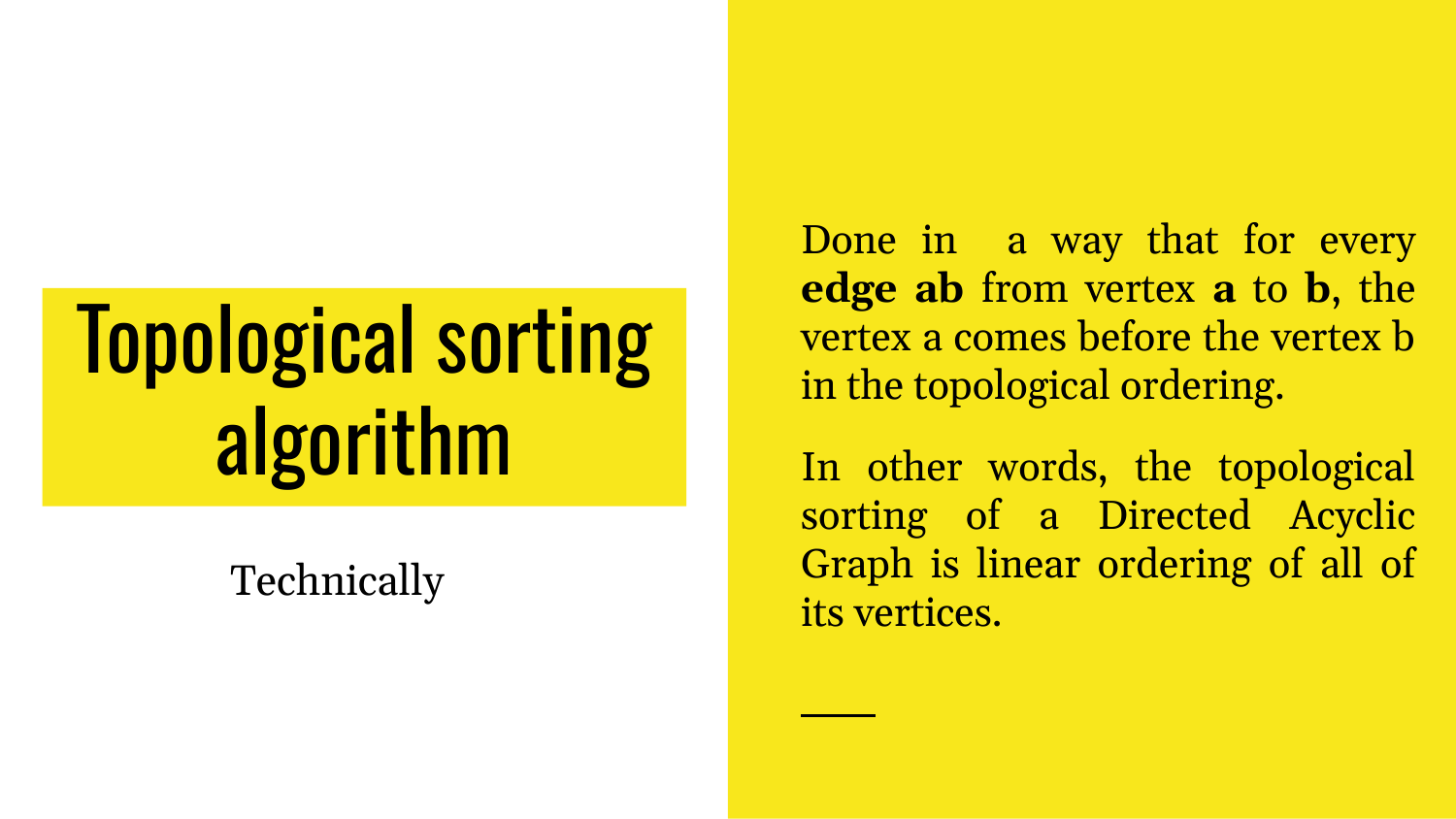

Done in  a way that for every edge ab from vertex a to b, the vertex a comes before the vertex b in the topological ordering.
In other words, the topological sorting of a Directed Acyclic Graph is linear ordering of all of its vertices.

# Topological sorting algorithm
                 Technically